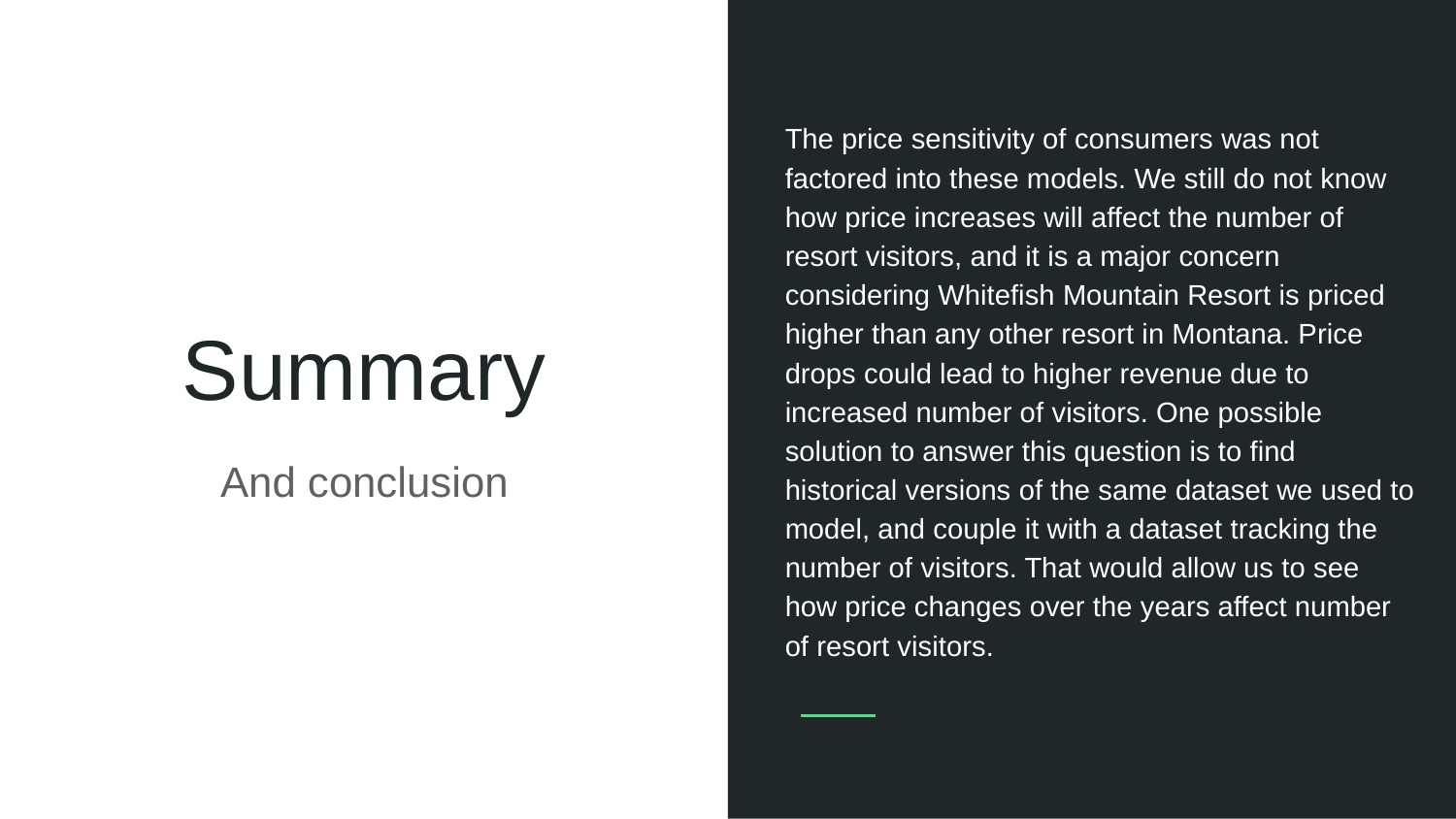

The price sensitivity of consumers was not factored into these models. We still do not know how price increases will affect the number of resort visitors, and it is a major concern considering Whitefish Mountain Resort is priced higher than any other resort in Montana. Price drops could lead to higher revenue due to increased number of visitors. One possible solution to answer this question is to find historical versions of the same dataset we used to model, and couple it with a dataset tracking the number of visitors. That would allow us to see how price changes over the years affect number of resort visitors.

# Summary
And conclusion